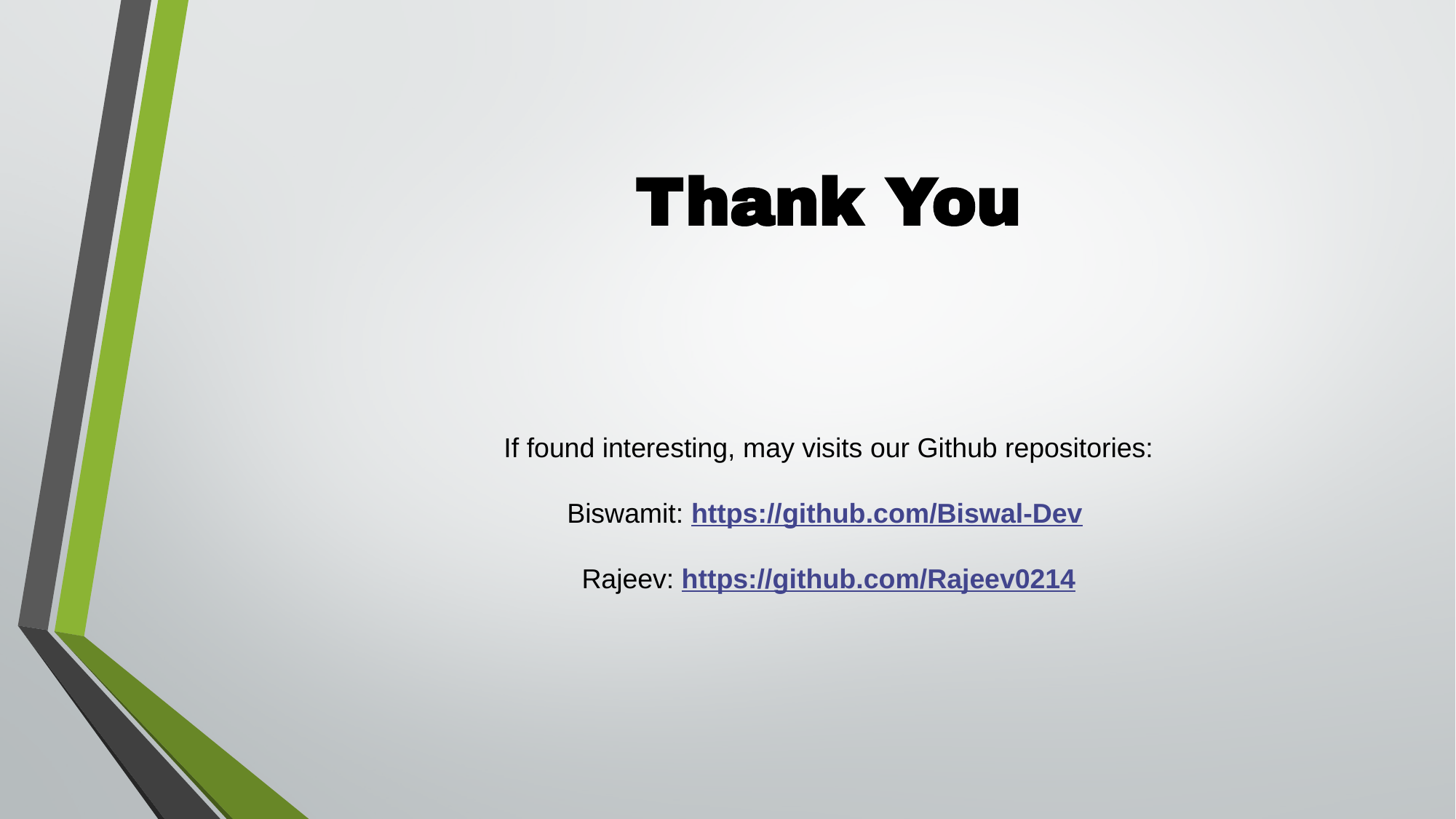

Thank You

If found interesting, may visits our Github repositories:

Biswamit: https://github.com/Biswal-Dev

Rajeev: https://github.com/Rajeev0214